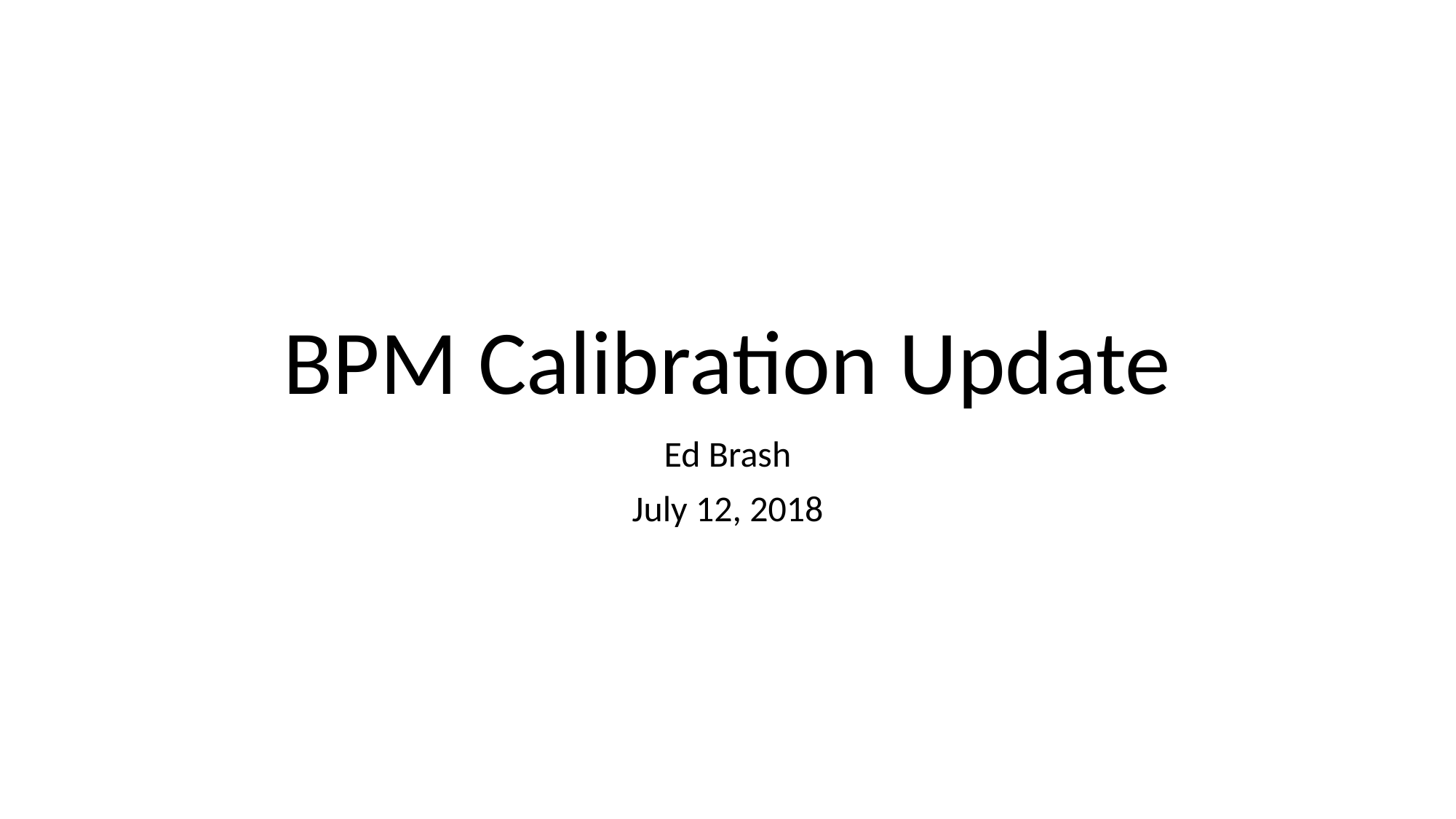

# BPM Calibration Update
Ed Brash
July 12, 2018